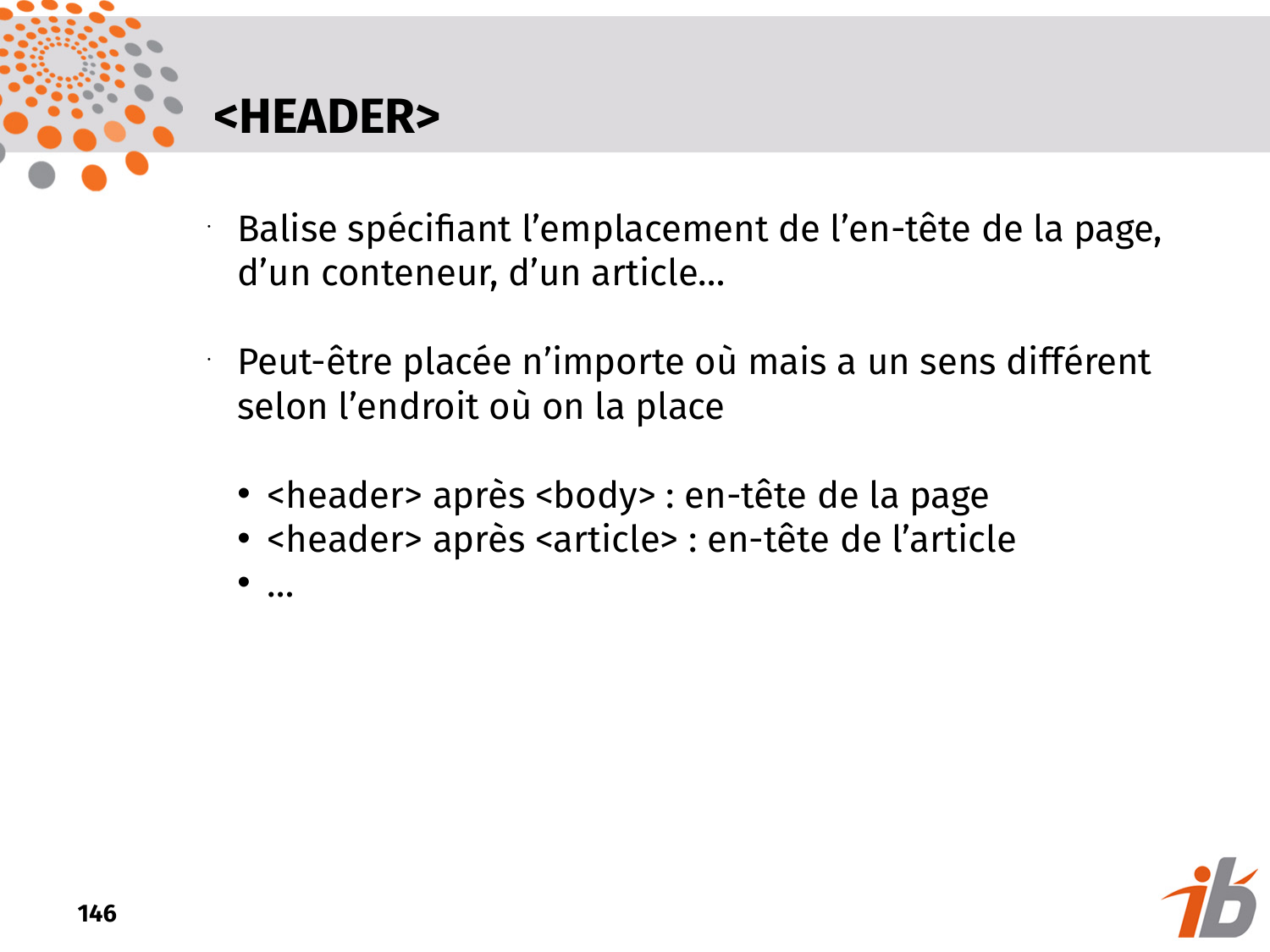

<HEADER>
Balise spécifiant l’emplacement de l’en-tête de la page, d’un conteneur, d’un article…

Peut-être placée n’importe où mais a un sens différent selon l’endroit où on la place

<header> après <body> : en-tête de la page
<header> après <article> : en-tête de l’article
…
146